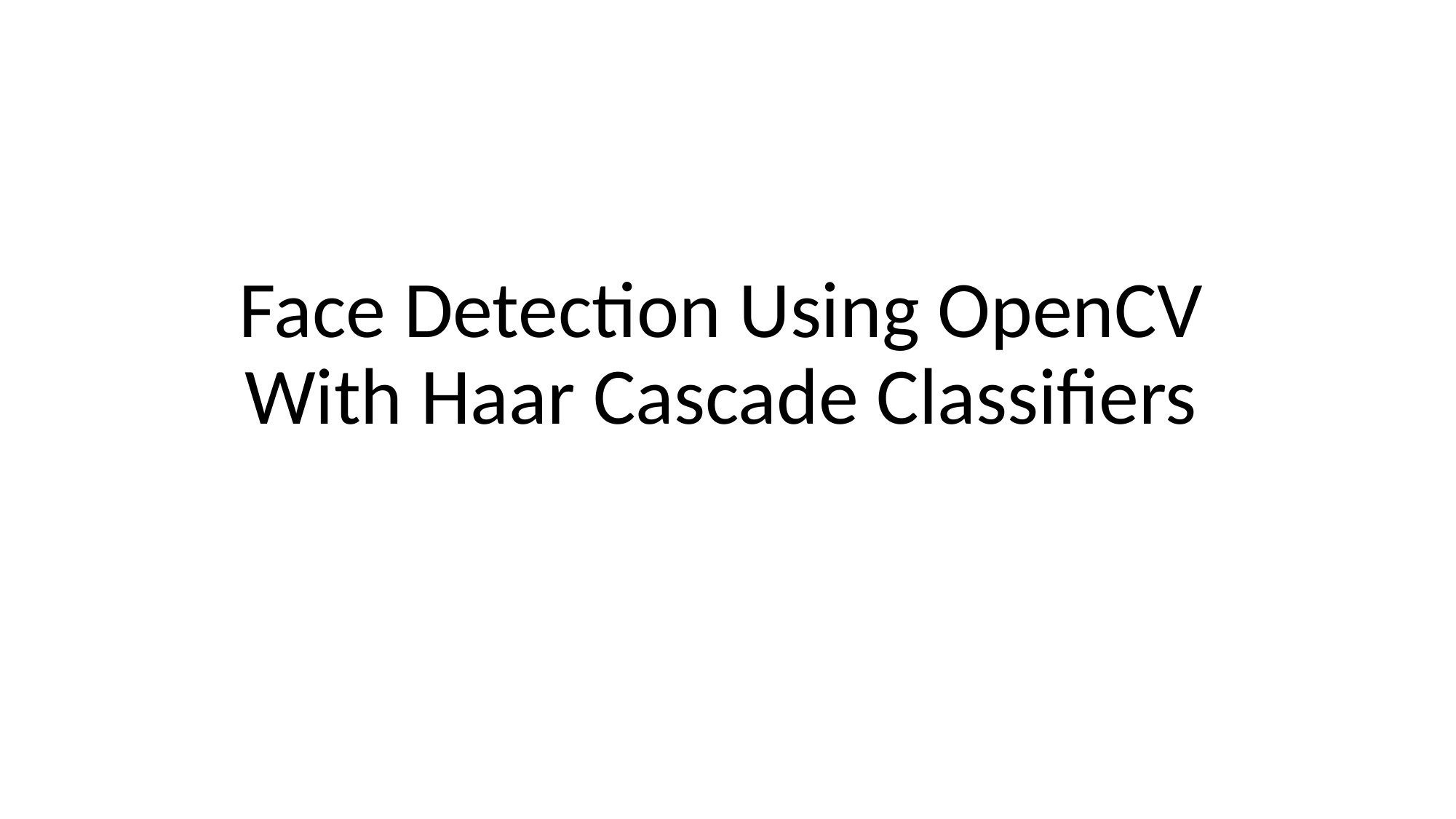

# Face Detection Using OpenCV With Haar Cascade Classifiers